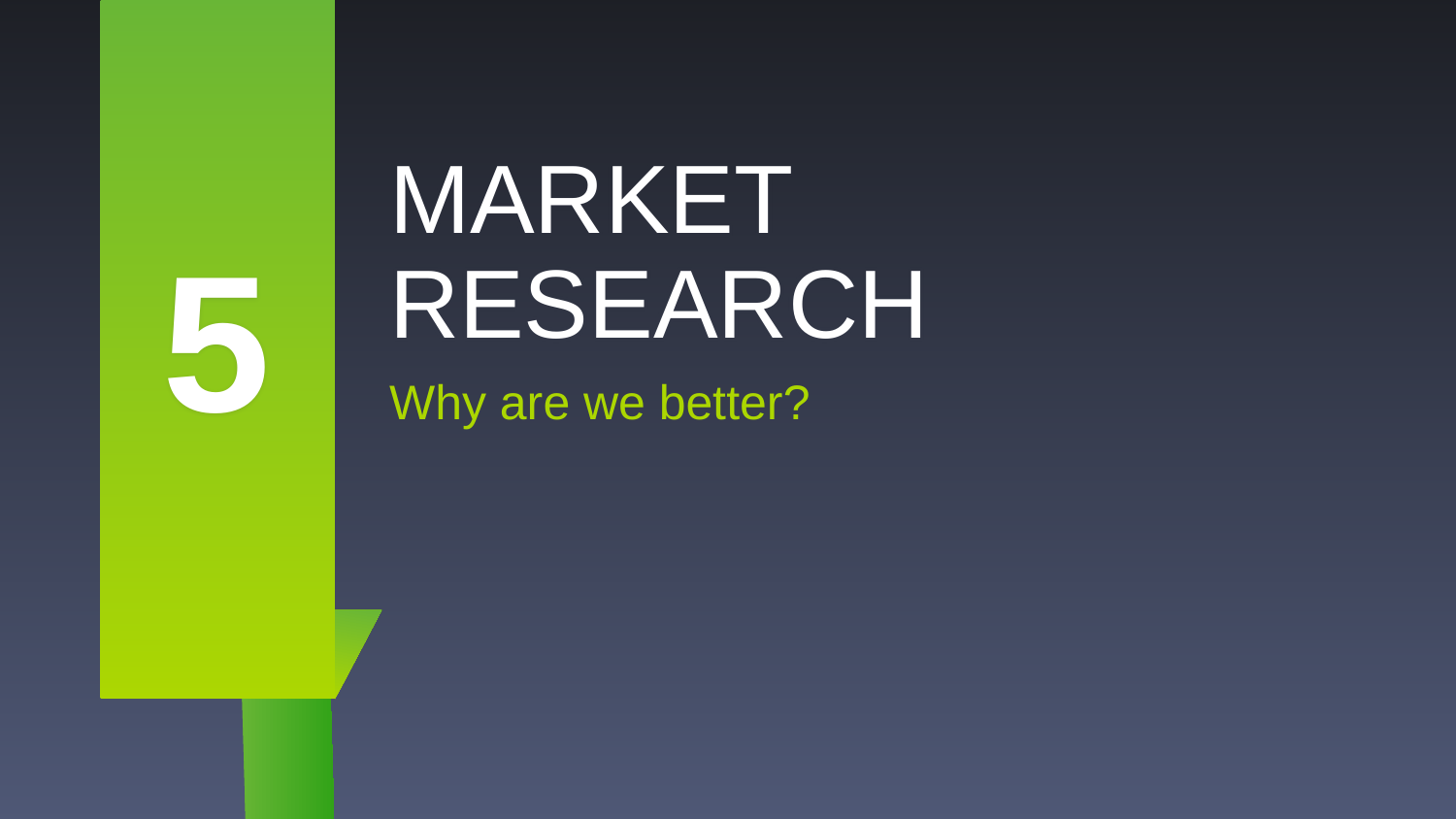

5
# MARKET RESEARCH
Why are we better?